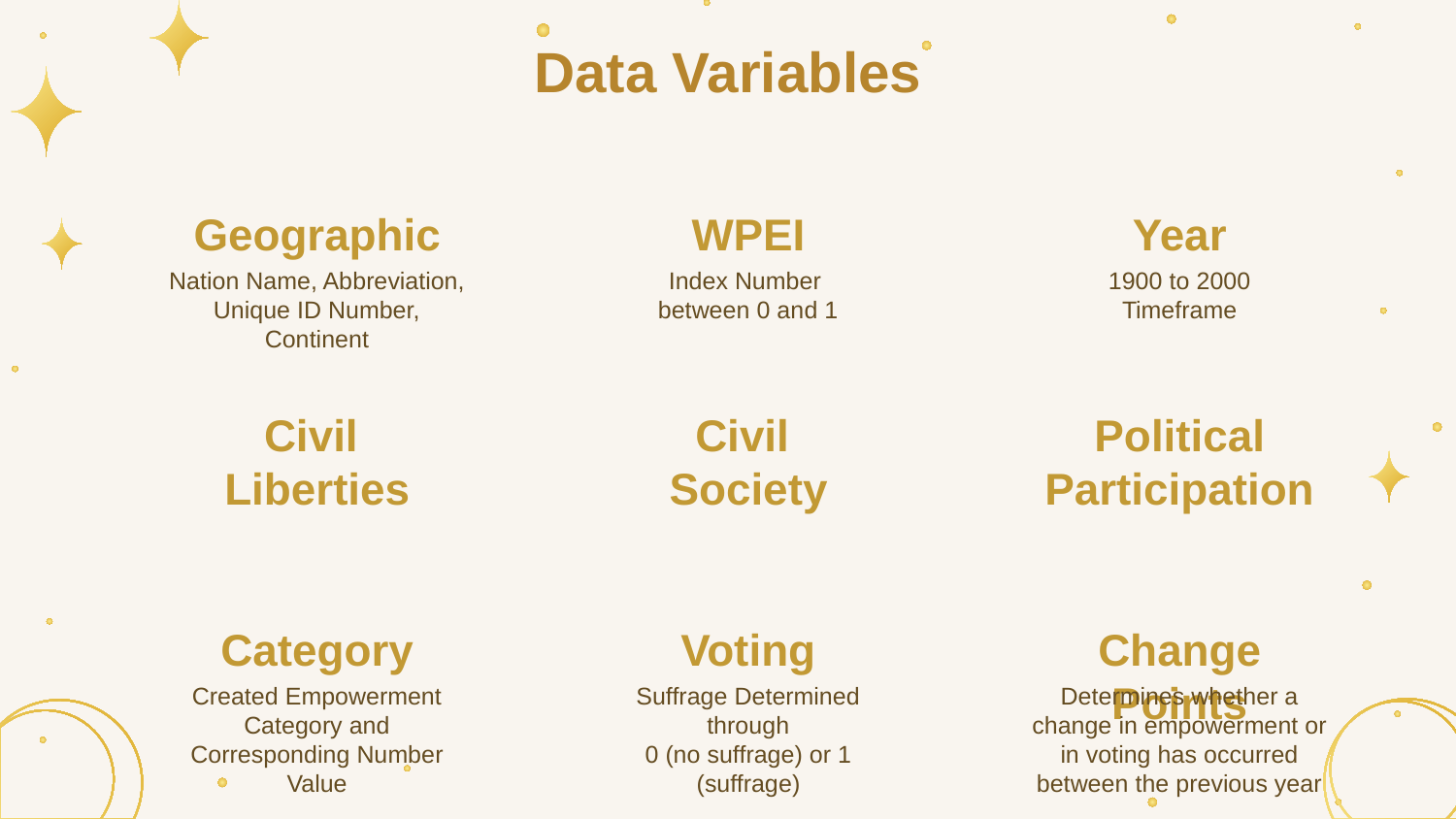

Data Variables
Geographic
WPEI
Year
Nation Name, Abbreviation, Unique ID Number, Continent
Index Number
between 0 and 1
1900 to 2000
Timeframe
Civil
Liberties
Civil
Society
Political Participation
Category
Voting
Change Points
Created Empowerment Category and Corresponding Number Value
Suffrage Determined through
0 (no suffrage) or 1 (suffrage)
Determines whether a change in empowerment or in voting has occurred between the previous year